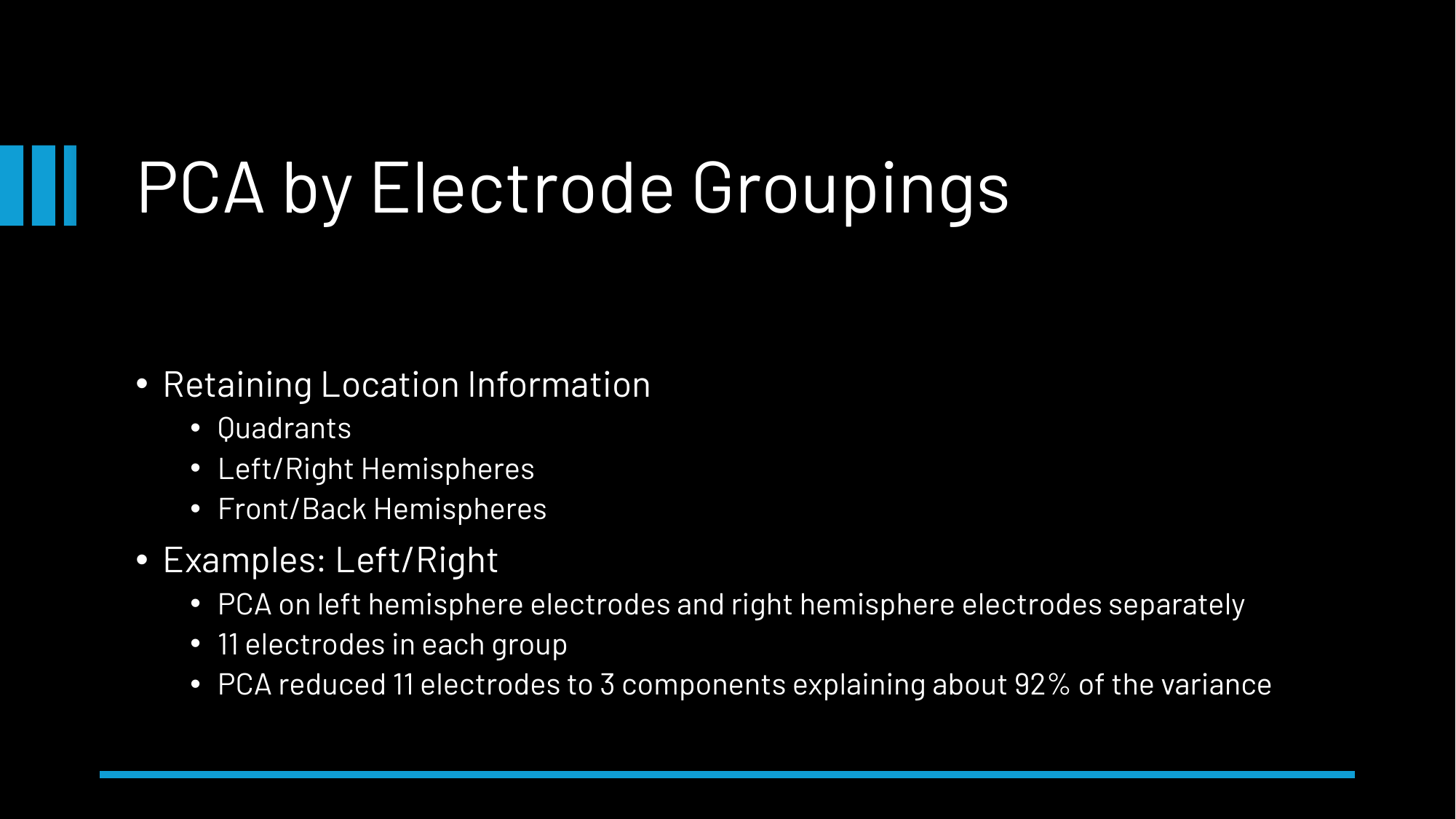

# PCA by Electrode Groupings

Retaining Location Information
Quadrants
Left/Right Hemispheres
Front/Back Hemispheres
Examples: Left/Right
PCA on left hemisphere electrodes and right hemisphere electrodes separately
11 electrodes in each group
PCA reduced 11 electrodes to 3 components explaining about 92% of the variance